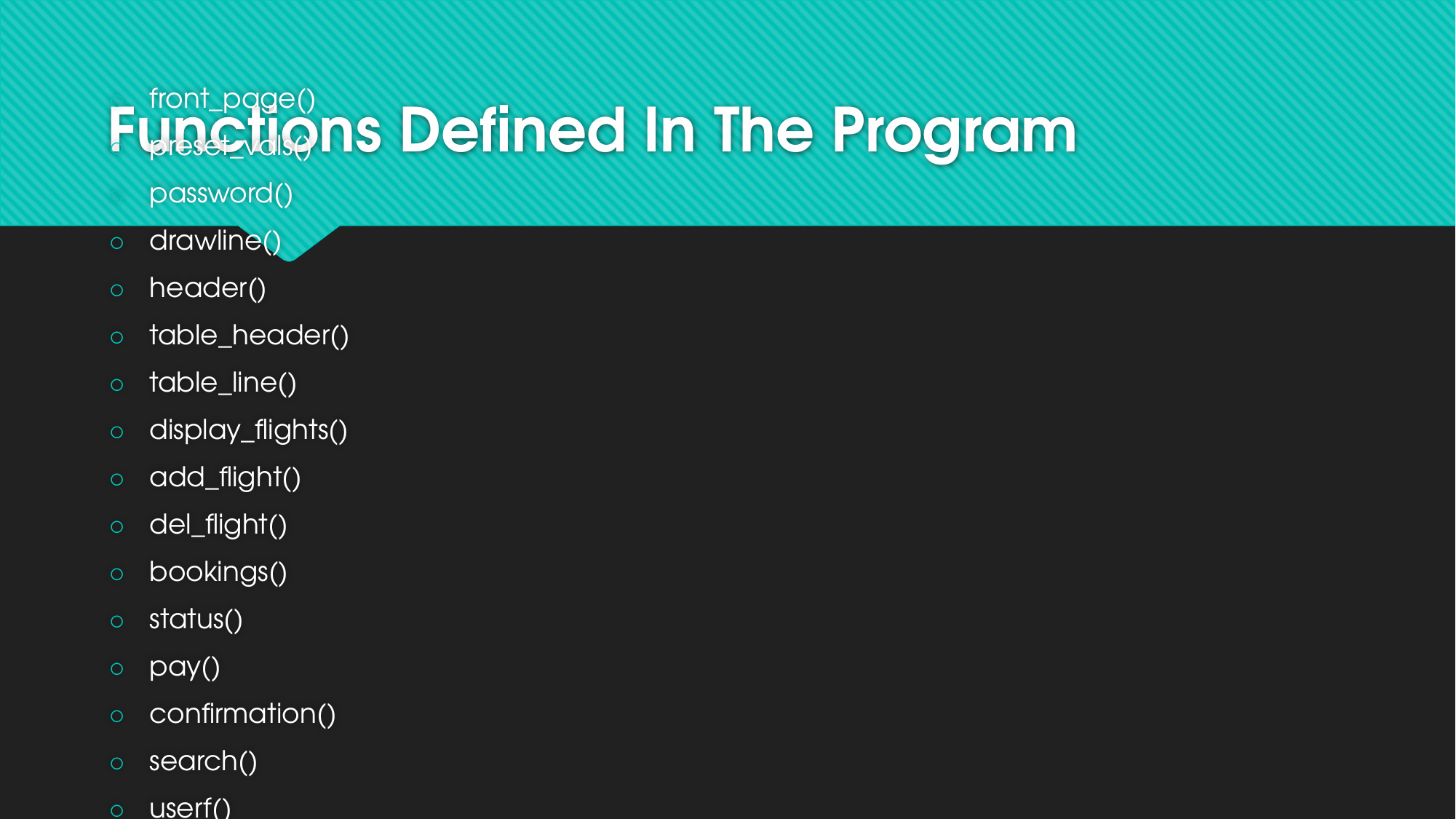

# Functions Defined In The Program
front_page()
preset_vals()
password()
drawline()
header()
table_header()
table_line()
display_flights()
add_flight()
del_flight()
bookings()
status()
pay()
confirmation()
search()
userf()
admin()
main()